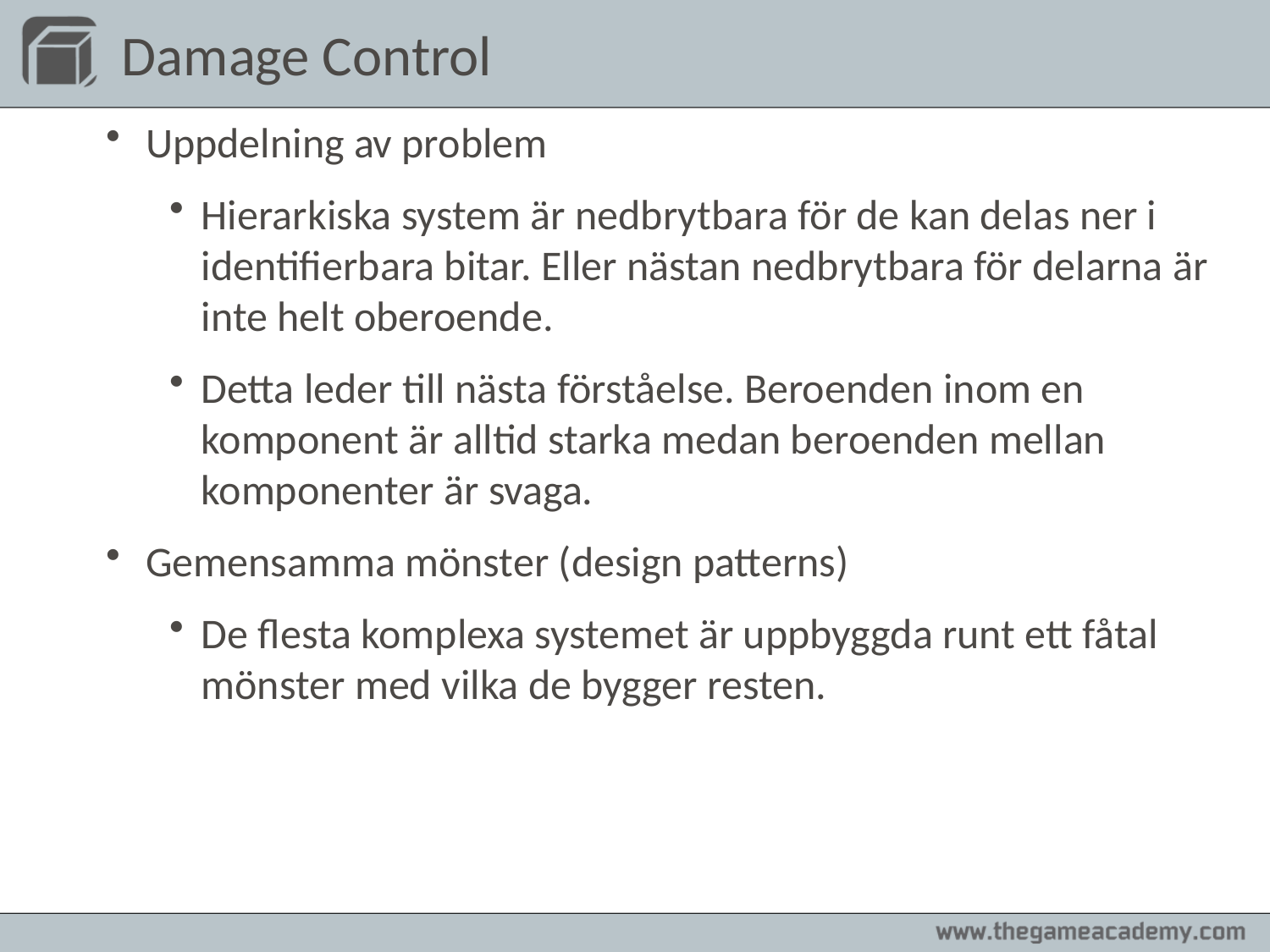

# Damage Control
Uppdelning av problem
Hierarkiska system är nedbrytbara för de kan delas ner i identifierbara bitar. Eller nästan nedbrytbara för delarna är inte helt oberoende.
Detta leder till nästa förståelse. Beroenden inom en komponent är alltid starka medan beroenden mellan komponenter är svaga.
Gemensamma mönster (design patterns)
De flesta komplexa systemet är uppbyggda runt ett fåtal mönster med vilka de bygger resten.